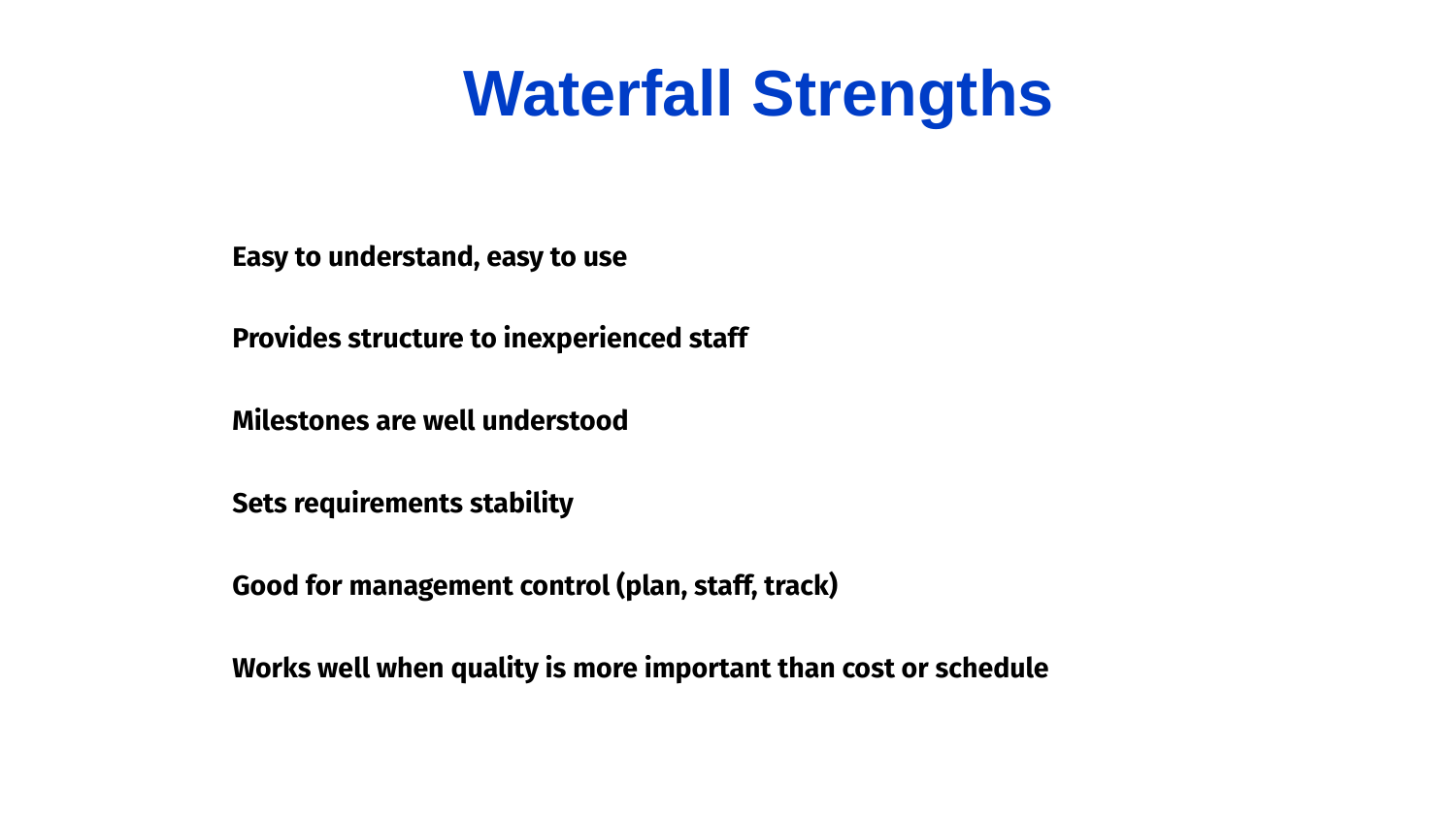

# Waterfall Strengths
Easy to understand, easy to use

Provides structure to inexperienced staff

Milestones are well understood

Sets requirements stability

Good for management control (plan, staff, track)

Works well when quality is more important than cost or schedule